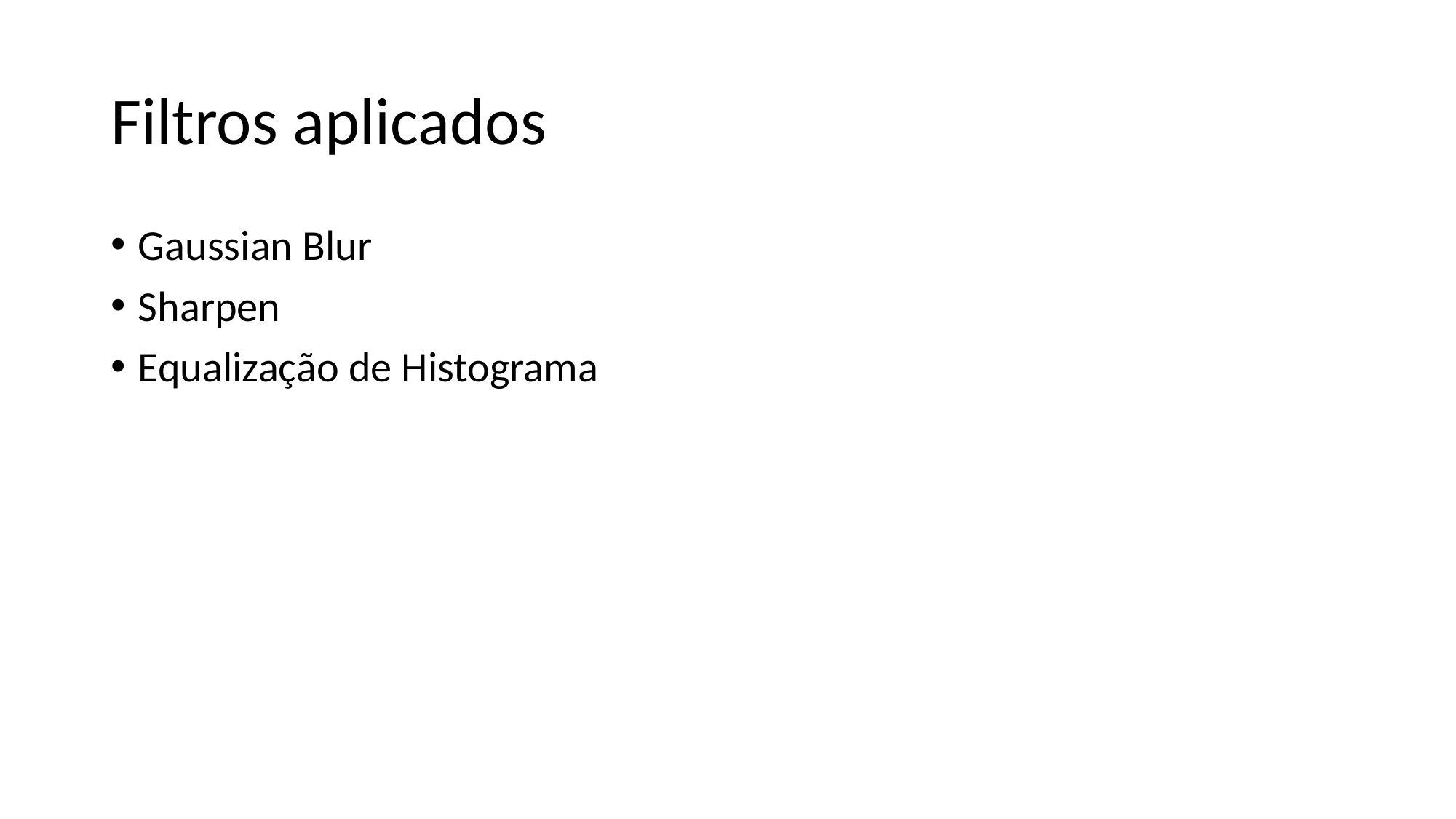

# Filtros aplicados
Gaussian Blur
Sharpen
Equalização de Histograma